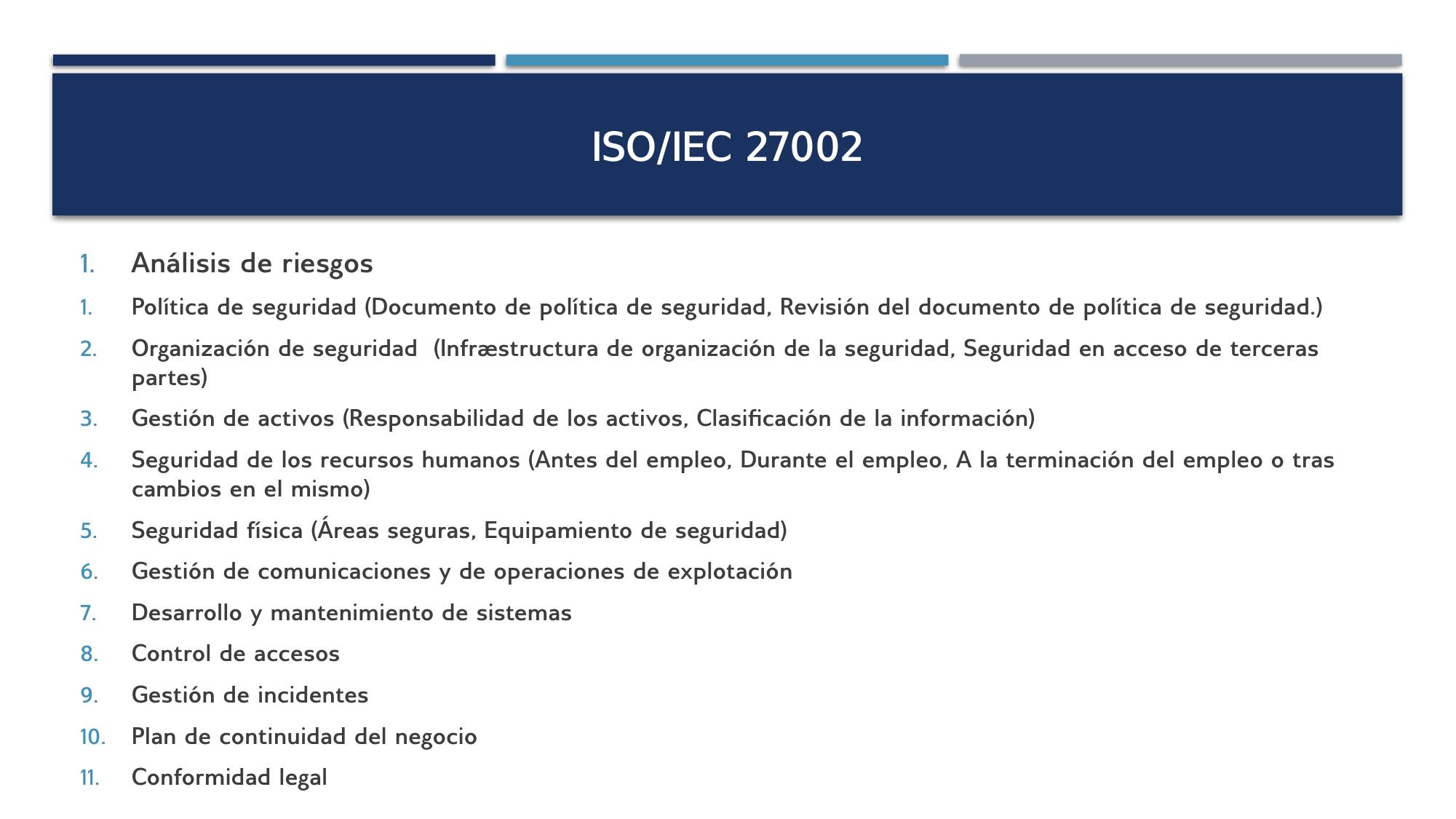

# ISO/IEC 27002
Análisis de riesgos
Política de seguridad (Documento de política de seguridad, Revisión del documento de política de seguridad.)
Organización de seguridad  (Infraestructura de organización de la seguridad, Seguridad en acceso de terceras partes)
Gestión de activos (Responsabilidad de los activos, Clasificación de la información)
Seguridad de los recursos humanos (Antes del empleo, Durante el empleo, A la terminación del empleo o tras cambios en el mismo)
Seguridad física (Áreas seguras, Equipamiento de seguridad)
Gestión de comunicaciones y de operaciones de explotación
Desarrollo y mantenimiento de sistemas
Control de accesos
Gestión de incidentes
Plan de continuidad del negocio
Conformidad legal